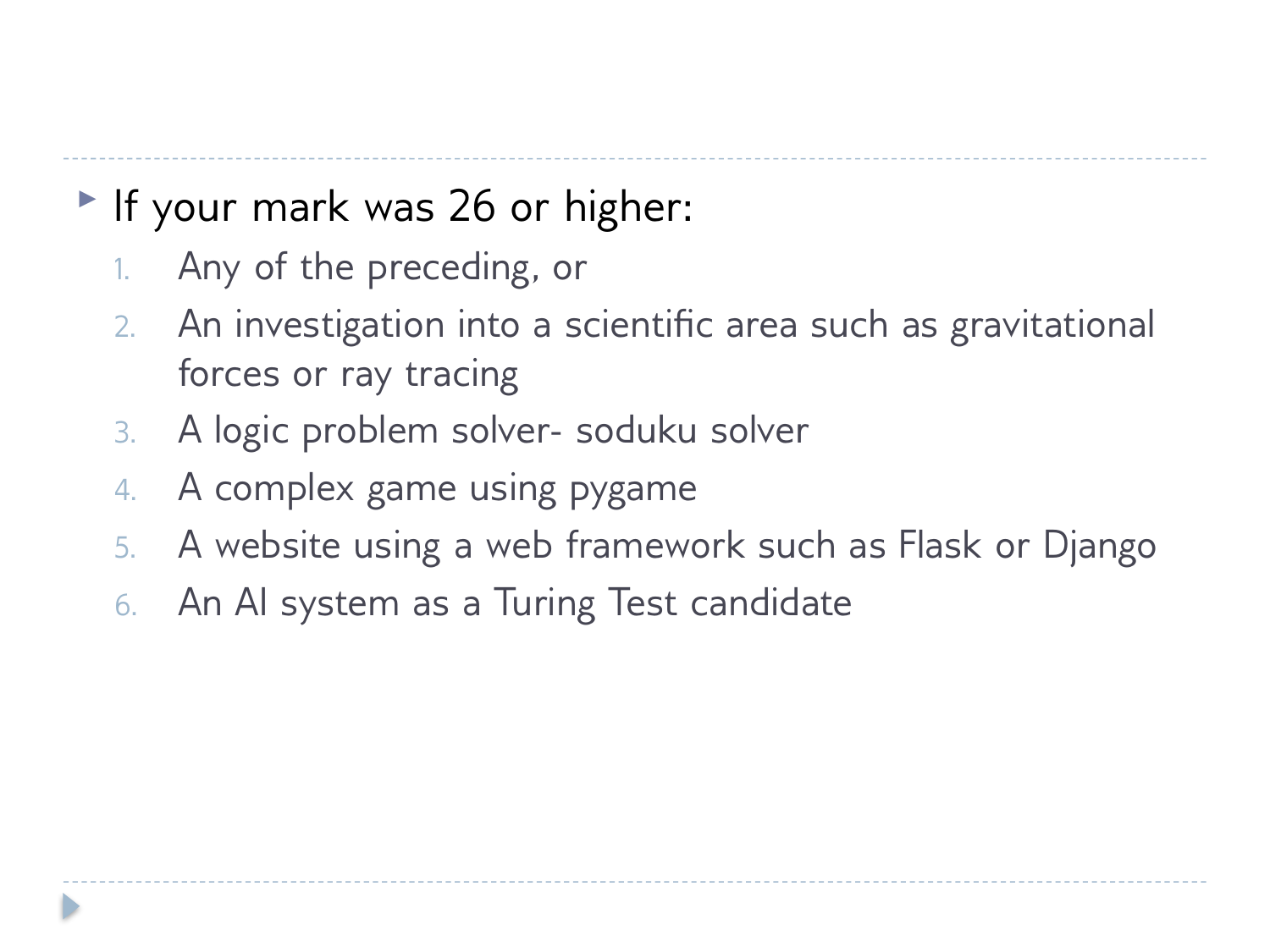

#
If your mark was 26 or higher:
Any of the preceding, or
An investigation into a scientific area such as gravitational forces or ray tracing
A logic problem solver- soduku solver
A complex game using pygame
A website using a web framework such as Flask or Django
An AI system as a Turing Test candidate